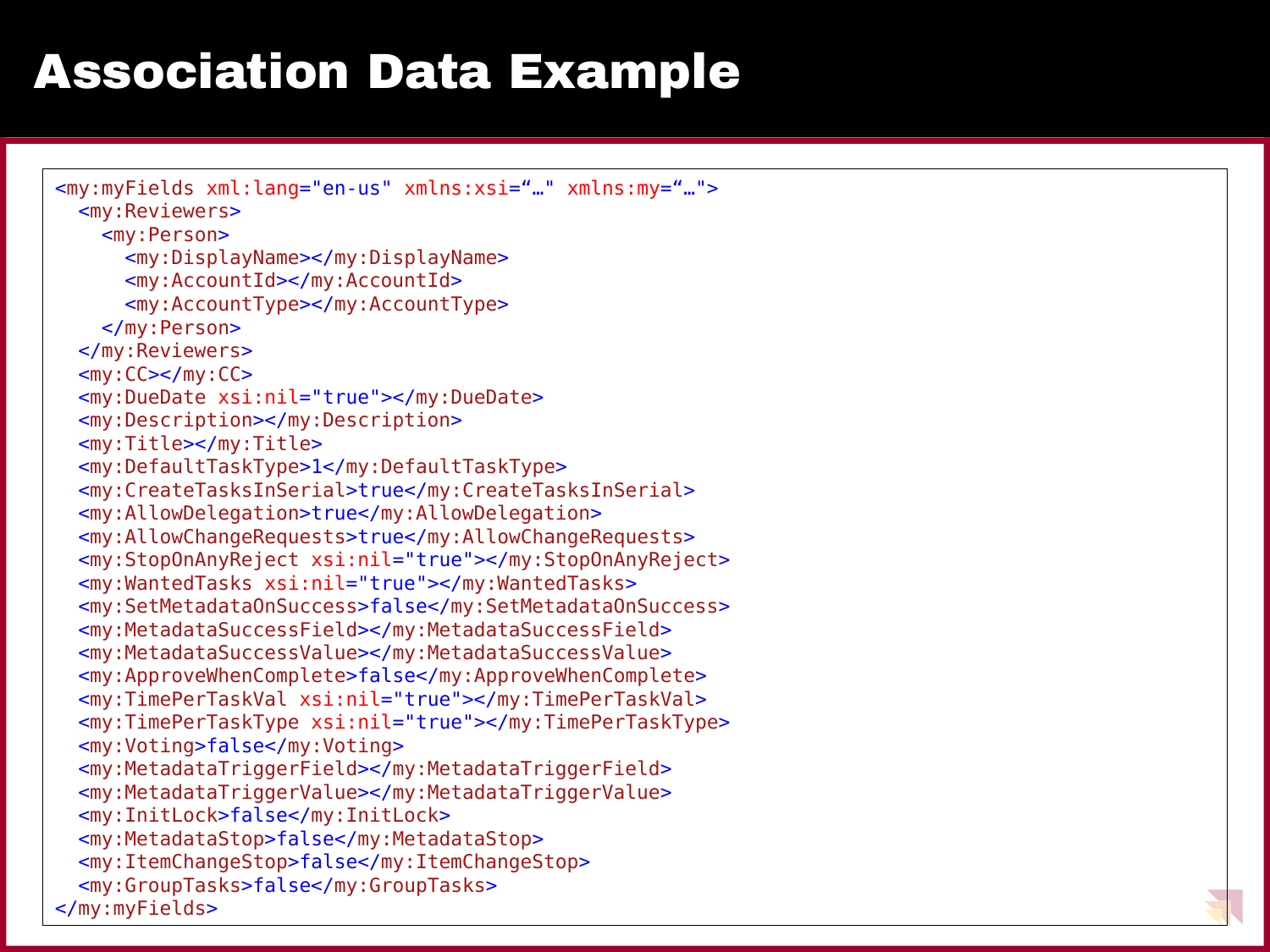

# Association Data Example
<my:myFields xml:lang="en-us" xmlns:xsi=“…" xmlns:my=“…">
  <my:Reviewers>
    <my:Person>
      <my:DisplayName></my:DisplayName>
      <my:AccountId></my:AccountId>
      <my:AccountType></my:AccountType>
    </my:Person>
  </my:Reviewers>
  <my:CC></my:CC>
  <my:DueDate xsi:nil="true"></my:DueDate>
  <my:Description></my:Description>
  <my:Title></my:Title>
  <my:DefaultTaskType>1</my:DefaultTaskType>
  <my:CreateTasksInSerial>true</my:CreateTasksInSerial>
  <my:AllowDelegation>true</my:AllowDelegation>
  <my:AllowChangeRequests>true</my:AllowChangeRequests>
  <my:StopOnAnyReject xsi:nil="true"></my:StopOnAnyReject>
  <my:WantedTasks xsi:nil="true"></my:WantedTasks>
  <my:SetMetadataOnSuccess>false</my:SetMetadataOnSuccess>
  <my:MetadataSuccessField></my:MetadataSuccessField>
  <my:MetadataSuccessValue></my:MetadataSuccessValue>
  <my:ApproveWhenComplete>false</my:ApproveWhenComplete>
  <my:TimePerTaskVal xsi:nil="true"></my:TimePerTaskVal>
  <my:TimePerTaskType xsi:nil="true"></my:TimePerTaskType>
  <my:Voting>false</my:Voting>
  <my:MetadataTriggerField></my:MetadataTriggerField>
  <my:MetadataTriggerValue></my:MetadataTriggerValue>
  <my:InitLock>false</my:InitLock>
  <my:MetadataStop>false</my:MetadataStop>
  <my:ItemChangeStop>false</my:ItemChangeStop>
  <my:GroupTasks>false</my:GroupTasks>
</my:myFields>